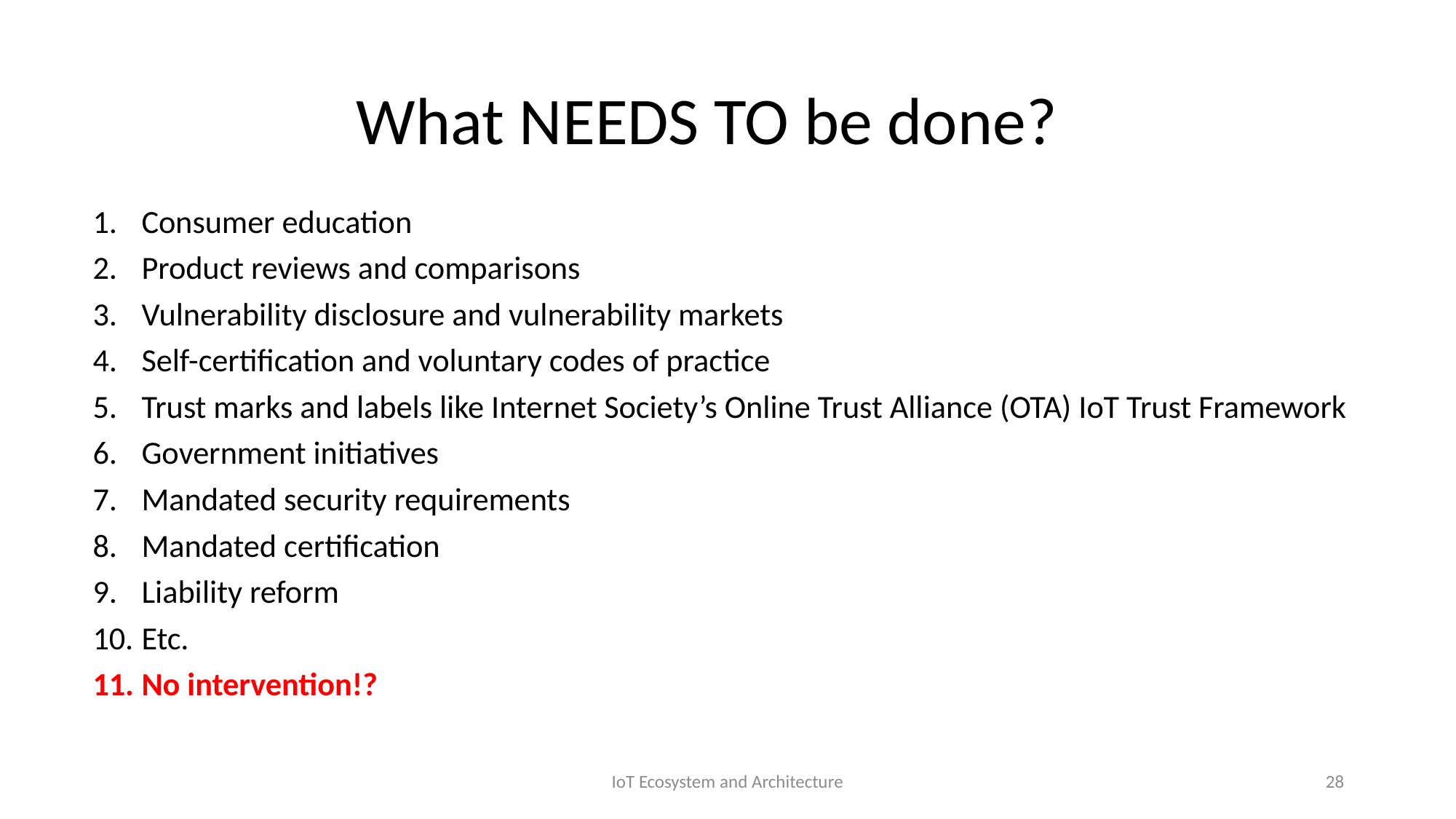

# What NEEDS TO be done?
Consumer education
Product reviews and comparisons
Vulnerability disclosure and vulnerability markets
Self-certification and voluntary codes of practice
Trust marks and labels like Internet Society’s Online Trust Alliance (OTA) IoT Trust Framework
Government initiatives
Mandated security requirements
Mandated certification
Liability reform
Etc.
No intervention!?
IoT Ecosystem and Architecture
28